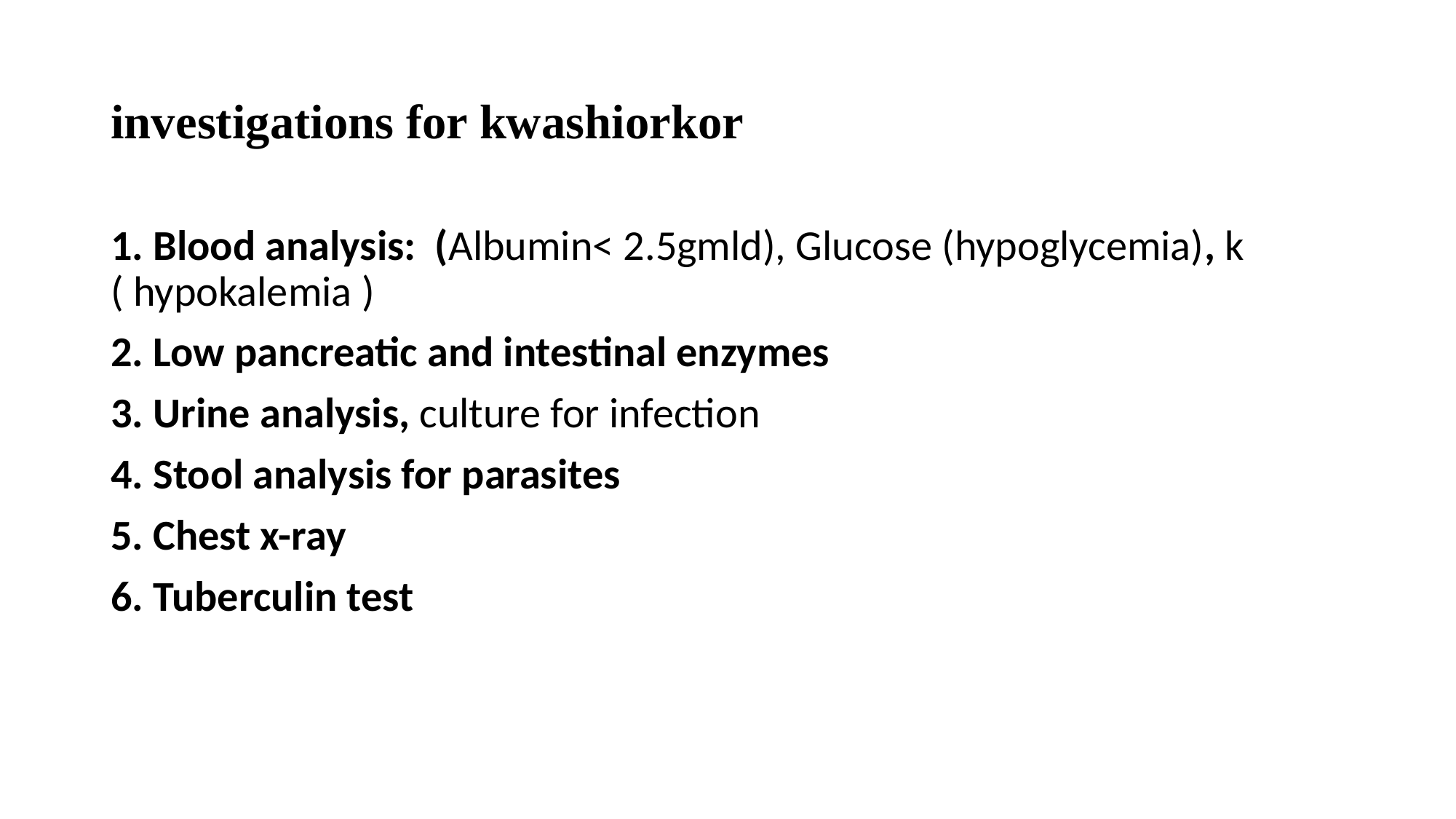

# investigations for kwashiorkor
1. Blood analysis:  (Albumin< 2.5gmld), Glucose (hypoglycemia), k ( hypokalemia )
2. Low pancreatic and intestinal enzymes
3. Urine analysis, culture for infection
4. Stool analysis for parasites
5. Chest x-ray
6. Tuberculin test